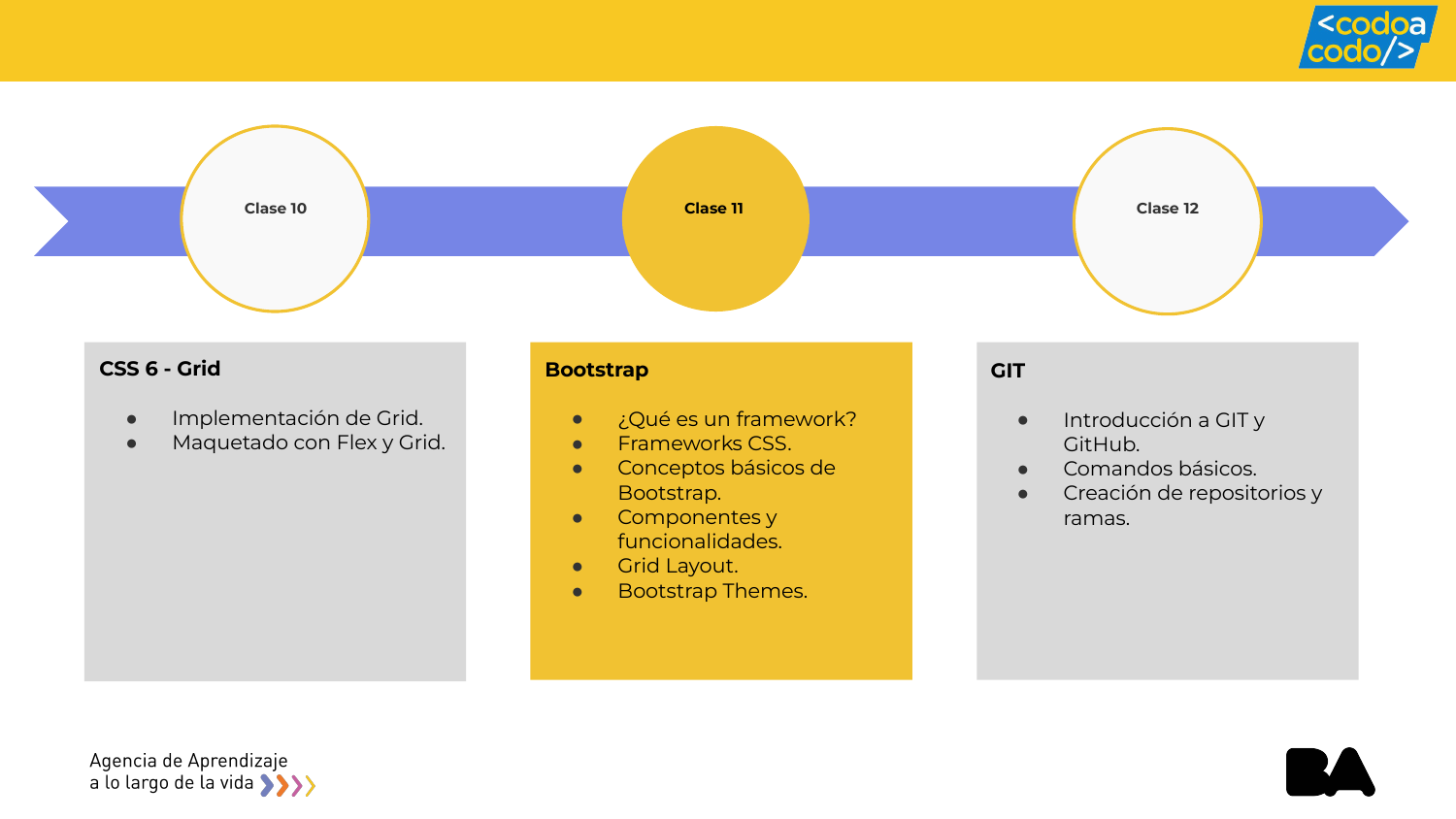

# Clase 10
Clase 11
Clase 12
CSS 6 - Grid

Implementación de Grid.
Maquetado con Flex y Grid.
Bootstrap

¿Qué es un framework?
Frameworks CSS.
Conceptos básicos de Bootstrap.
Componentes y funcionalidades.
Grid Layout.
Bootstrap Themes.

GIT

Introducción a GIT y GitHub.
Comandos básicos.
Creación de repositorios y ramas.